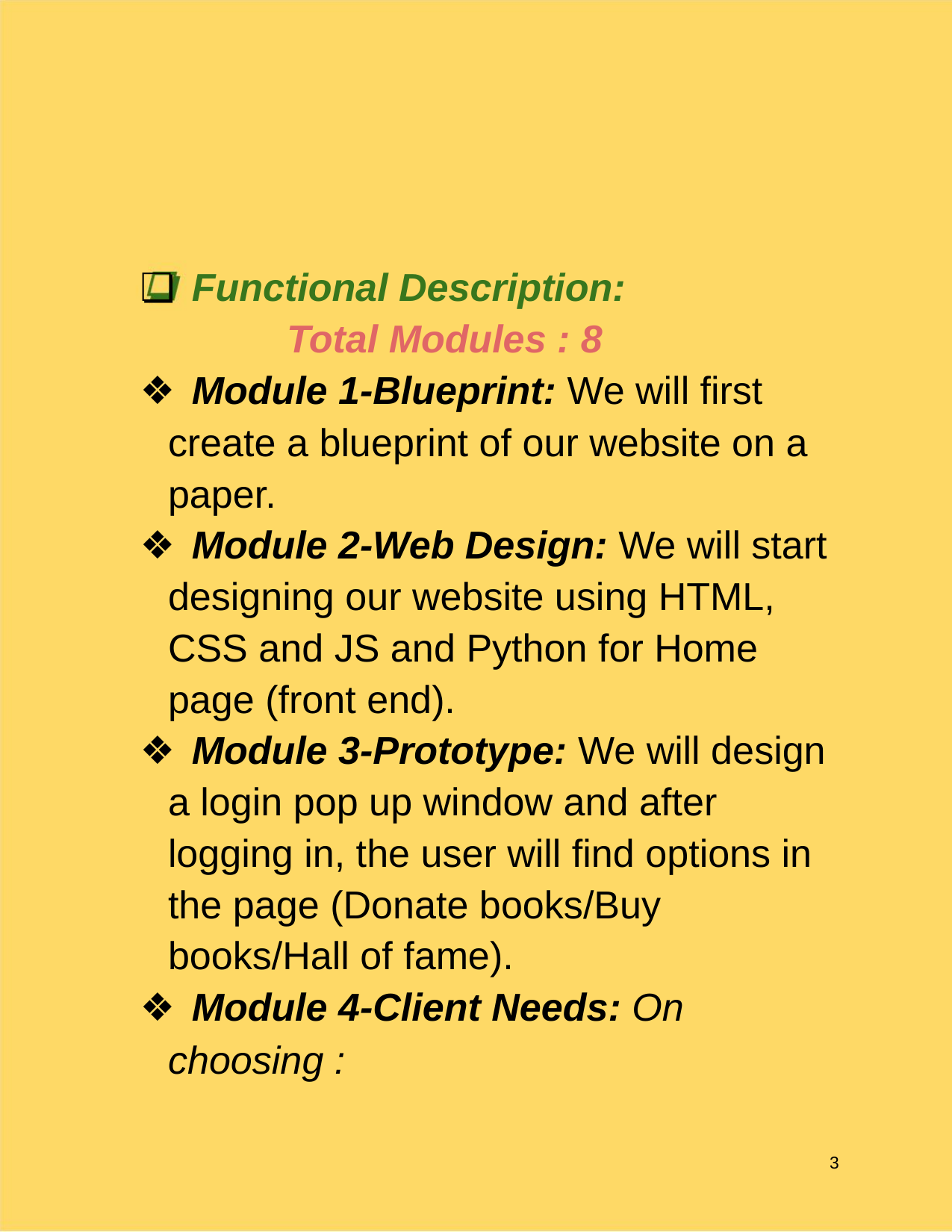

❏ Functional Description:
Total Modules : 8
❖ Module 1-Blueprint: We will first
create a blueprint of our website on a
paper.
❖ Module 2-Web Design: We will start
designing our website using HTML,
CSS and JS and Python for Home
page (front end).
❖ Module 3-Prototype: We will design
a login pop up window and after
logging in, the user will find options in
the page (Donate books/Buy
books/Hall of fame).
❖ Module 4-Client Needs: On
choosing :
3